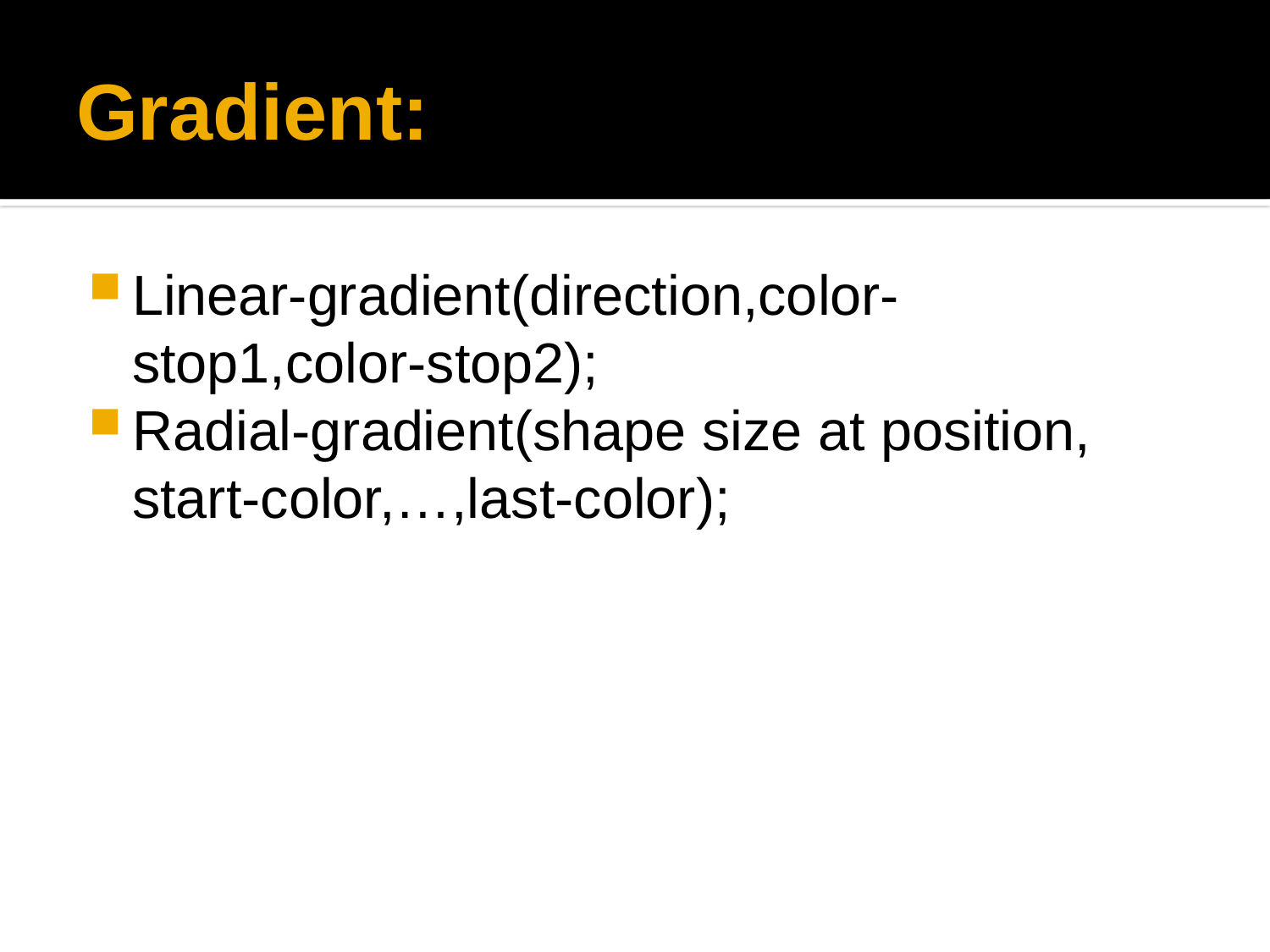

# Gradient:
Linear-gradient(direction,color-stop1,color-stop2);
Radial-gradient(shape size at position, start-color,…,last-color);